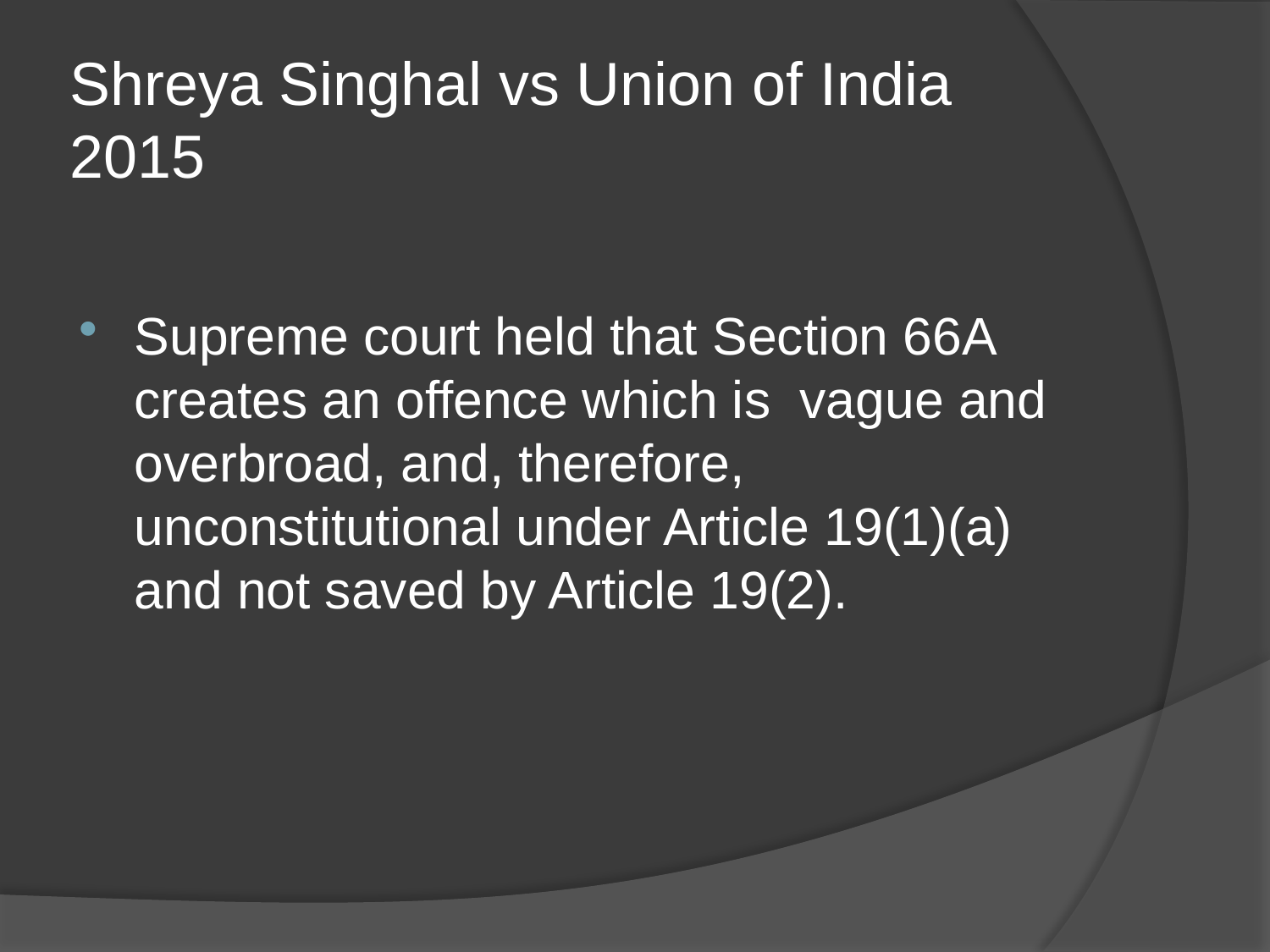

# Shreya Singhal vs Union of India 2015

Supreme court held that Section 66A creates an offence which is  vague and overbroad, and, therefore, unconstitutional under Article 19(1)(a) and not saved by Article 19(2).